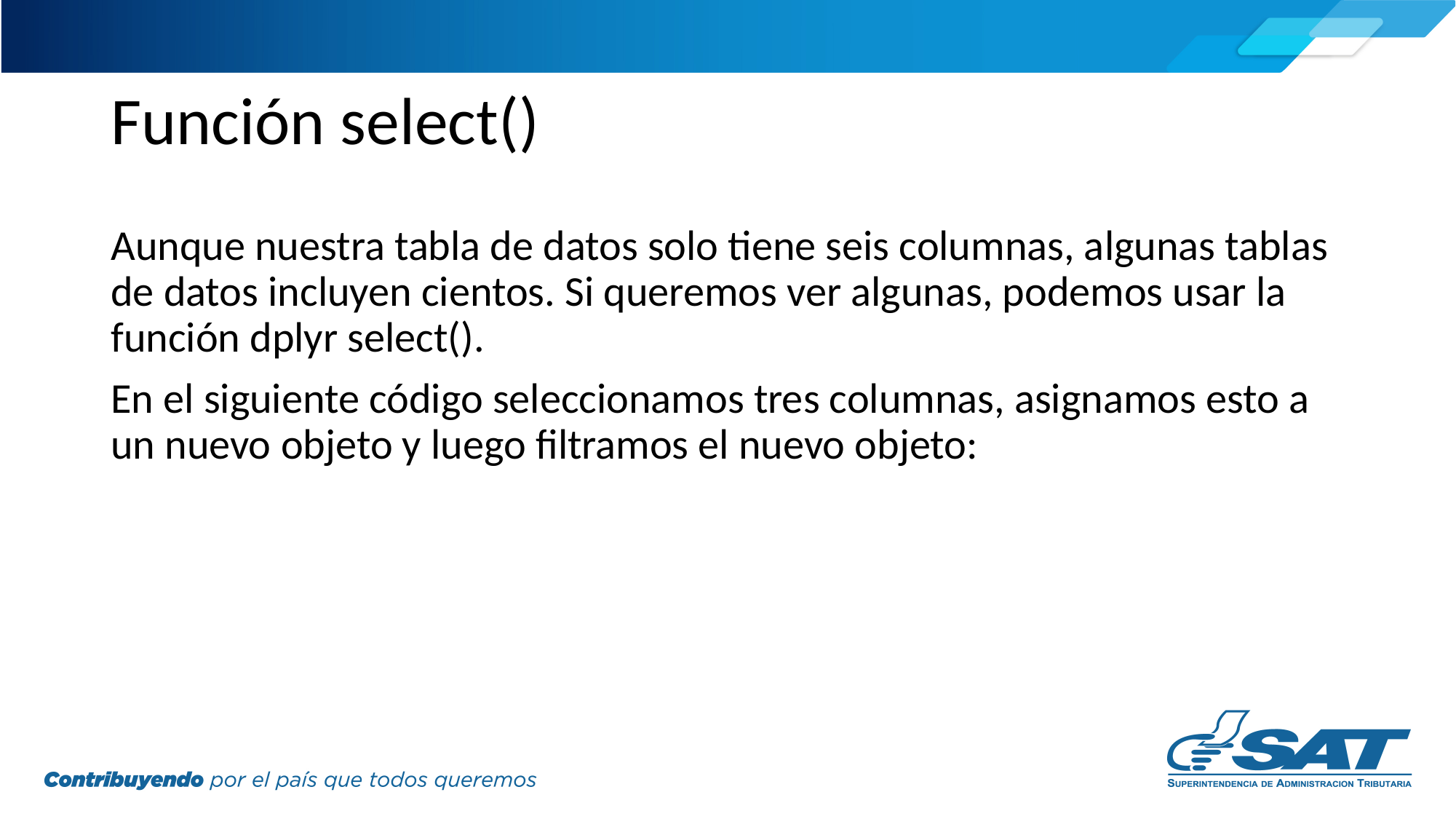

# Función select()
Aunque nuestra tabla de datos solo tiene seis columnas, algunas tablas de datos incluyen cientos. Si queremos ver algunas, podemos usar la función dplyr select().
En el siguiente código seleccionamos tres columnas, asignamos esto a un nuevo objeto y luego filtramos el nuevo objeto: